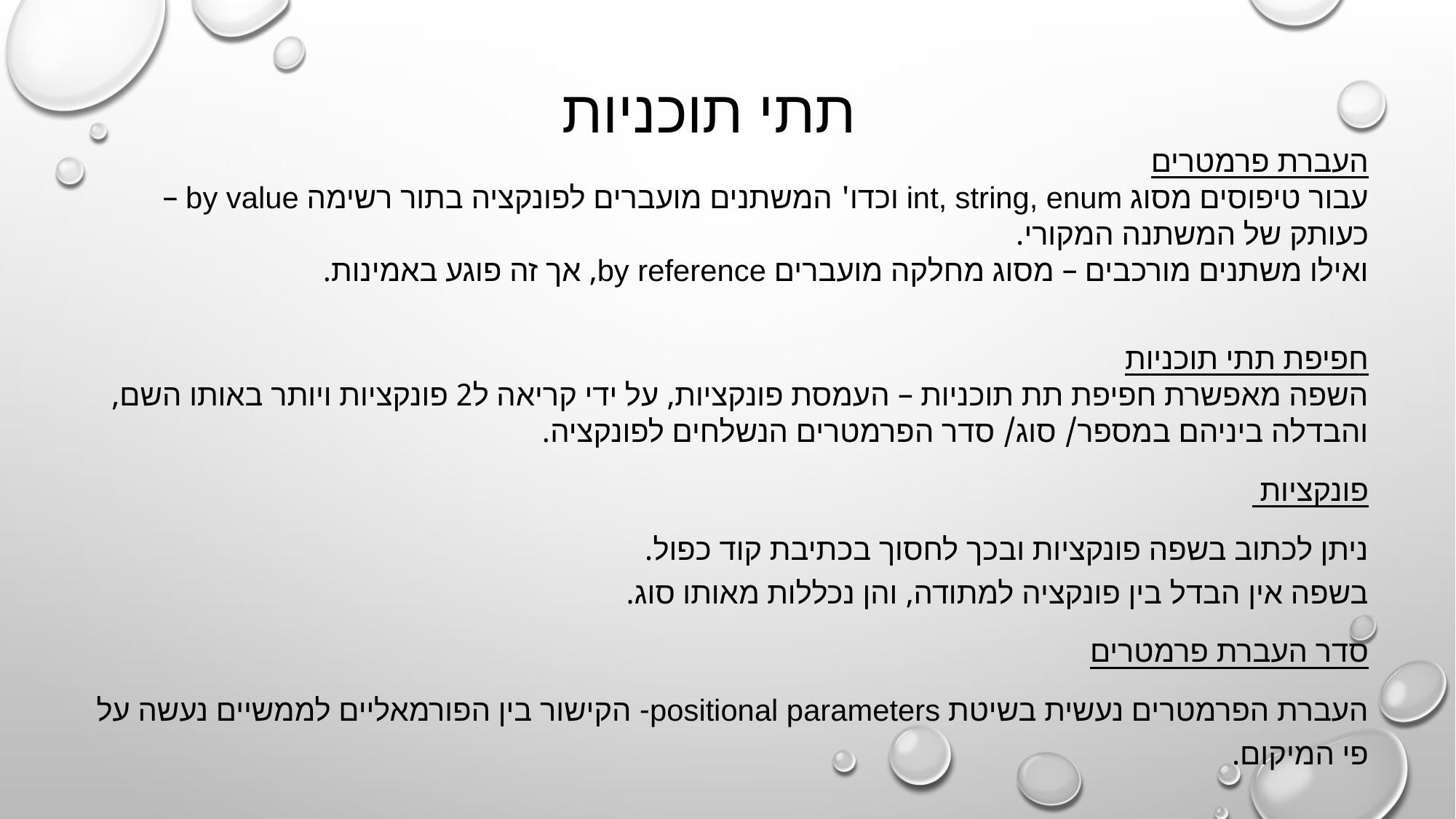

תתי תוכניות
העברת פרמטרים
עבור טיפוסים מסוג int, string, enum וכדו' המשתנים מועברים לפונקציה בתור רשימה by value –  כעותק של המשתנה המקורי.
ואילו משתנים מורכבים – מסוג מחלקה מועברים by reference, אך זה פוגע באמינות.
חפיפת תתי תוכניות
השפה מאפשרת חפיפת תת תוכניות – העמסת פונקציות, על ידי קריאה ל2 פונקציות ויותר באותו השם, והבדלה ביניהם במספר/ סוג/ סדר הפרמטרים הנשלחים לפונקציה.
פונקציות
ניתן לכתוב בשפה פונקציות ובכך לחסוך בכתיבת קוד כפול.
בשפה אין הבדל בין פונקציה למתודה, והן נכללות מאותו סוג.
סדר העברת פרמטרים
העברת הפרמטרים נעשית בשיטת positional parameters- הקישור בין הפורמאליים לממשיים נעשה על פי המיקום.